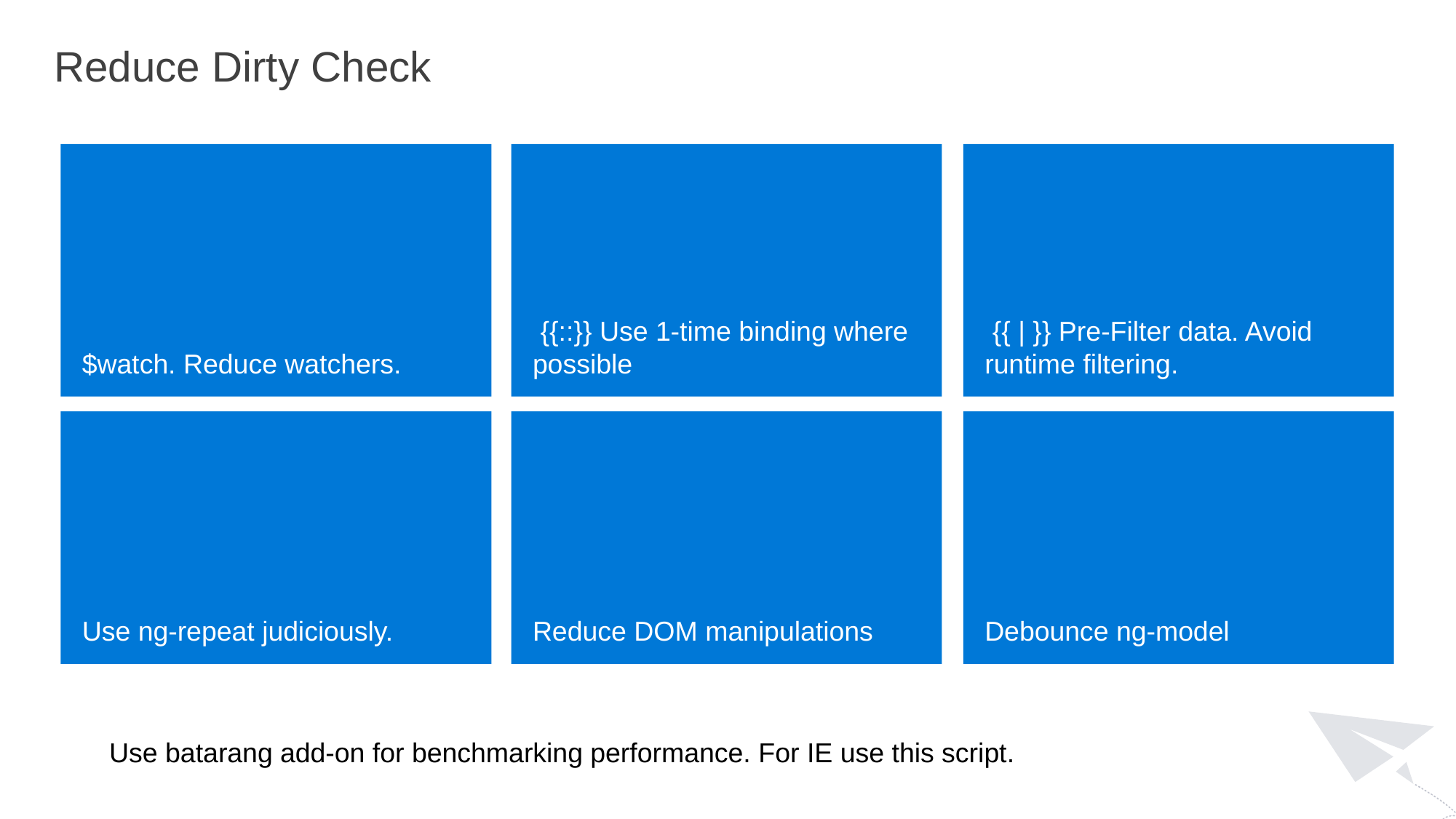

Reduce Dirty Check
$watch. Reduce watchers.
 {{::}} Use 1-time binding where possible
 {{ | }} Pre-Filter data. Avoid runtime filtering.
Use ng-repeat judiciously.
Reduce DOM manipulations
Debounce ng-model
Use batarang add-on for benchmarking performance. For IE use this script.